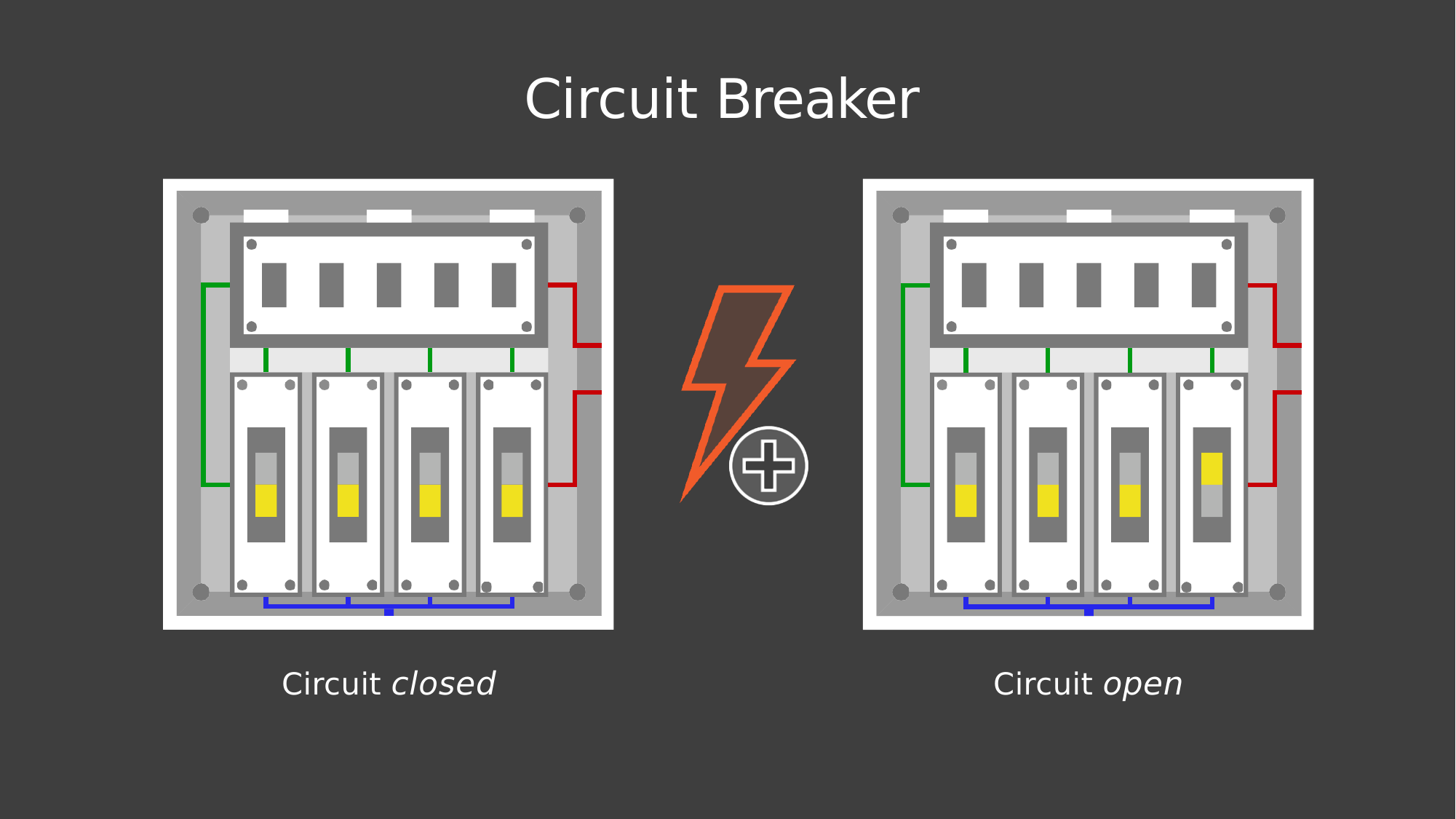

# Circuit Breaker

Circuit closed
Circuit open